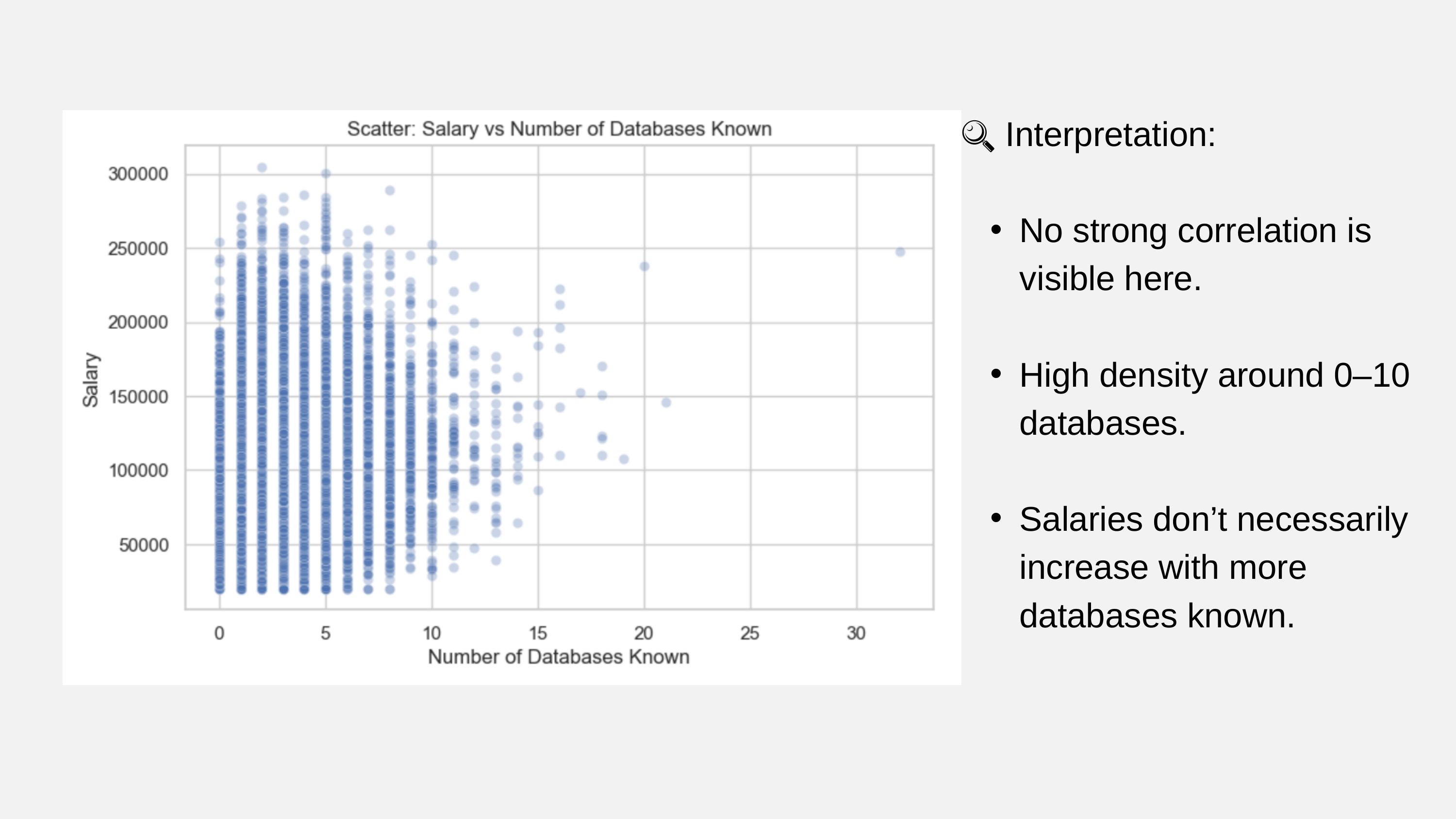

🔍 Interpretation:

No strong correlation is visible here.

High density around 0–10 databases.

Salaries don’t necessarily increase with more databases known.